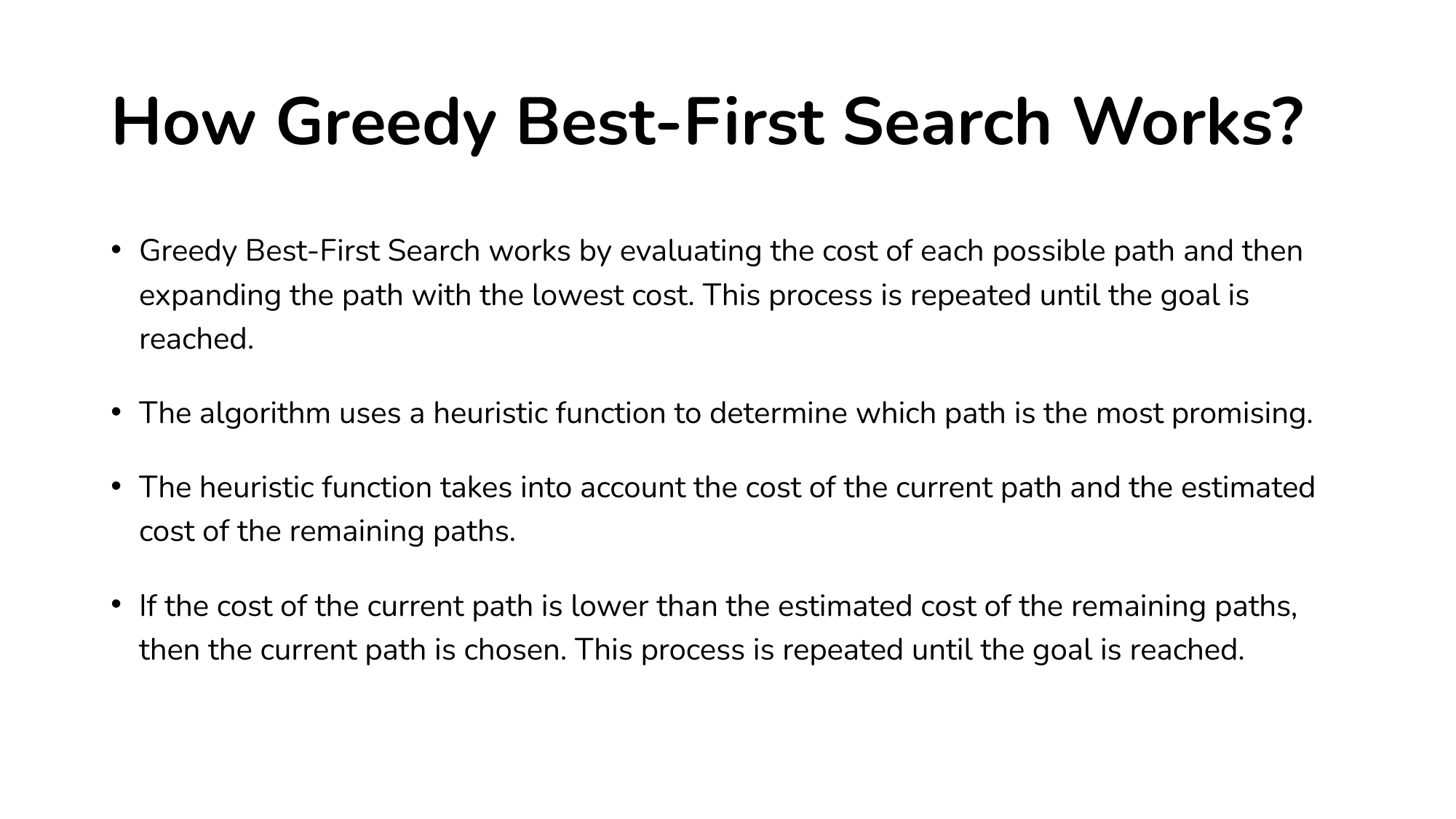

# How Greedy Best-First Search Works?
Greedy Best-First Search works by evaluating the cost of each possible path and then expanding the path with the lowest cost. This process is repeated until the goal is reached.
The algorithm uses a heuristic function to determine which path is the most promising.
The heuristic function takes into account the cost of the current path and the estimated cost of the remaining paths.
If the cost of the current path is lower than the estimated cost of the remaining paths, then the current path is chosen. This process is repeated until the goal is reached.